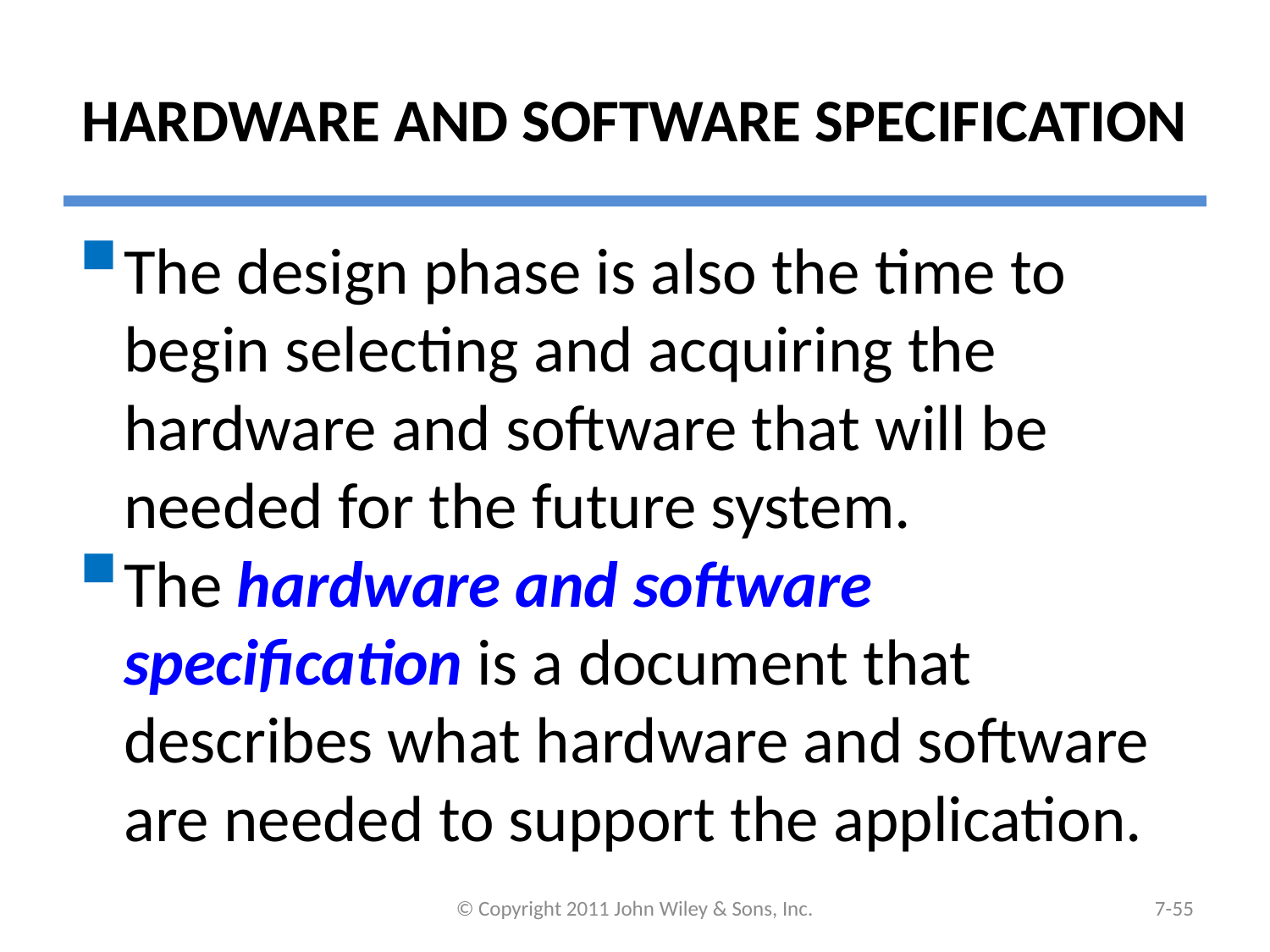

# HARDWARE AND SOFTWARE SPECIFICATION
The design phase is also the time to begin selecting and acquiring the hardware and software that will be needed for the future system.
The hardware and software specification is a document that describes what hardware and software are needed to support the application.

© Copyright 2011 John Wiley & Sons, Inc.
7-55